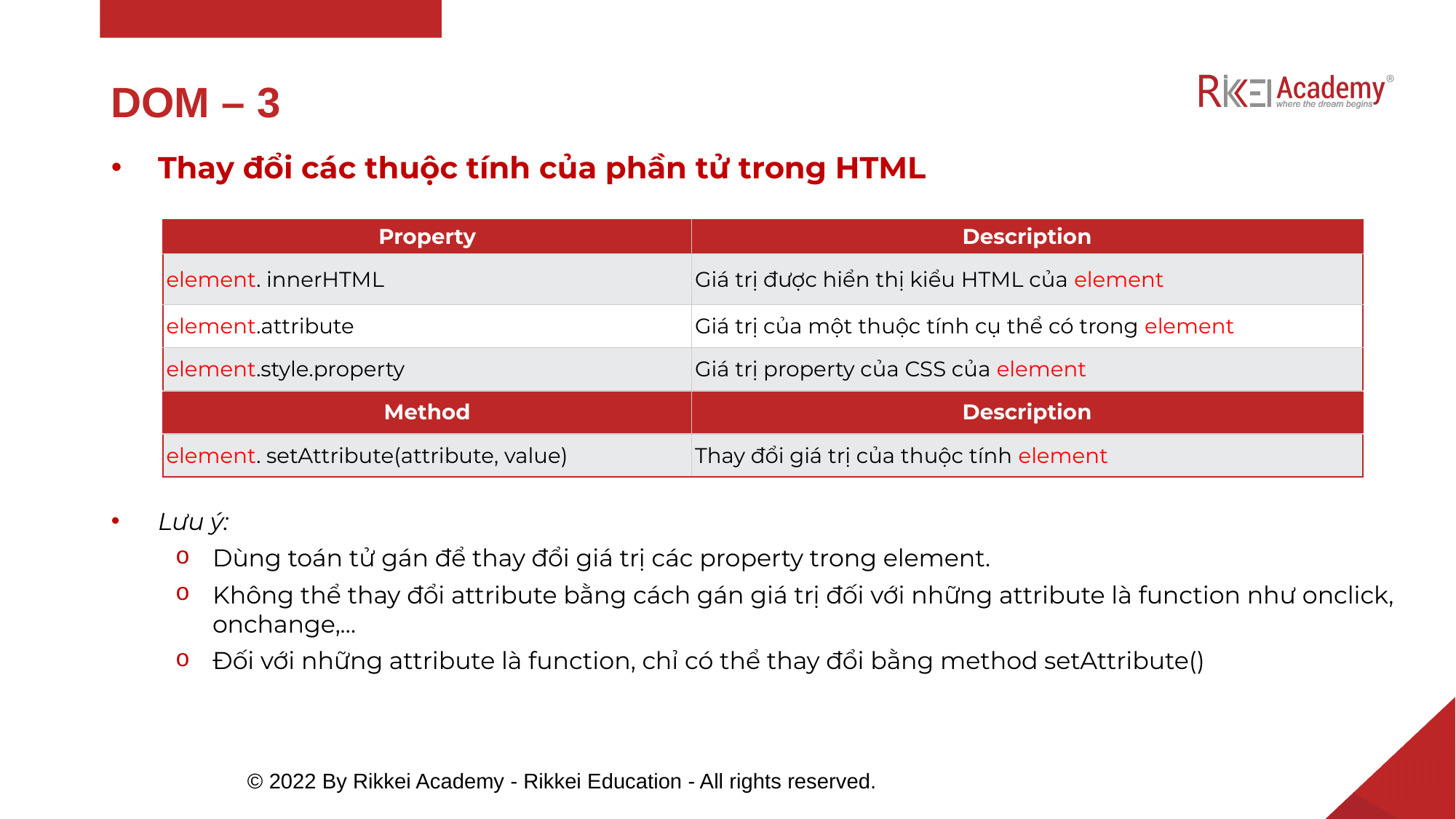

# DOM – 3
Thay đổi các thuộc tính của phần tử trong HTML

| Property | Description |
| --- | --- |
| element. innerHTML | Giá trị được hiển thị kiểu HTML của element |
| element.attribute | Giá trị của một thuộc tính cụ thể có trong element |
| element.style.property | Giá trị property của CSS của element |
| Method | Description |
| element. setAttribute(attribute, value) | Thay đổi giá trị của thuộc tính element |
Lưu ý:
Dùng toán tử gán để thay đổi giá trị các property trong element.
Không thể thay đổi attribute bằng cách gán giá trị đối với những attribute là function như onclick, onchange,…
Đối với những attribute là function, chỉ có thể thay đổi bằng method setAttribute()